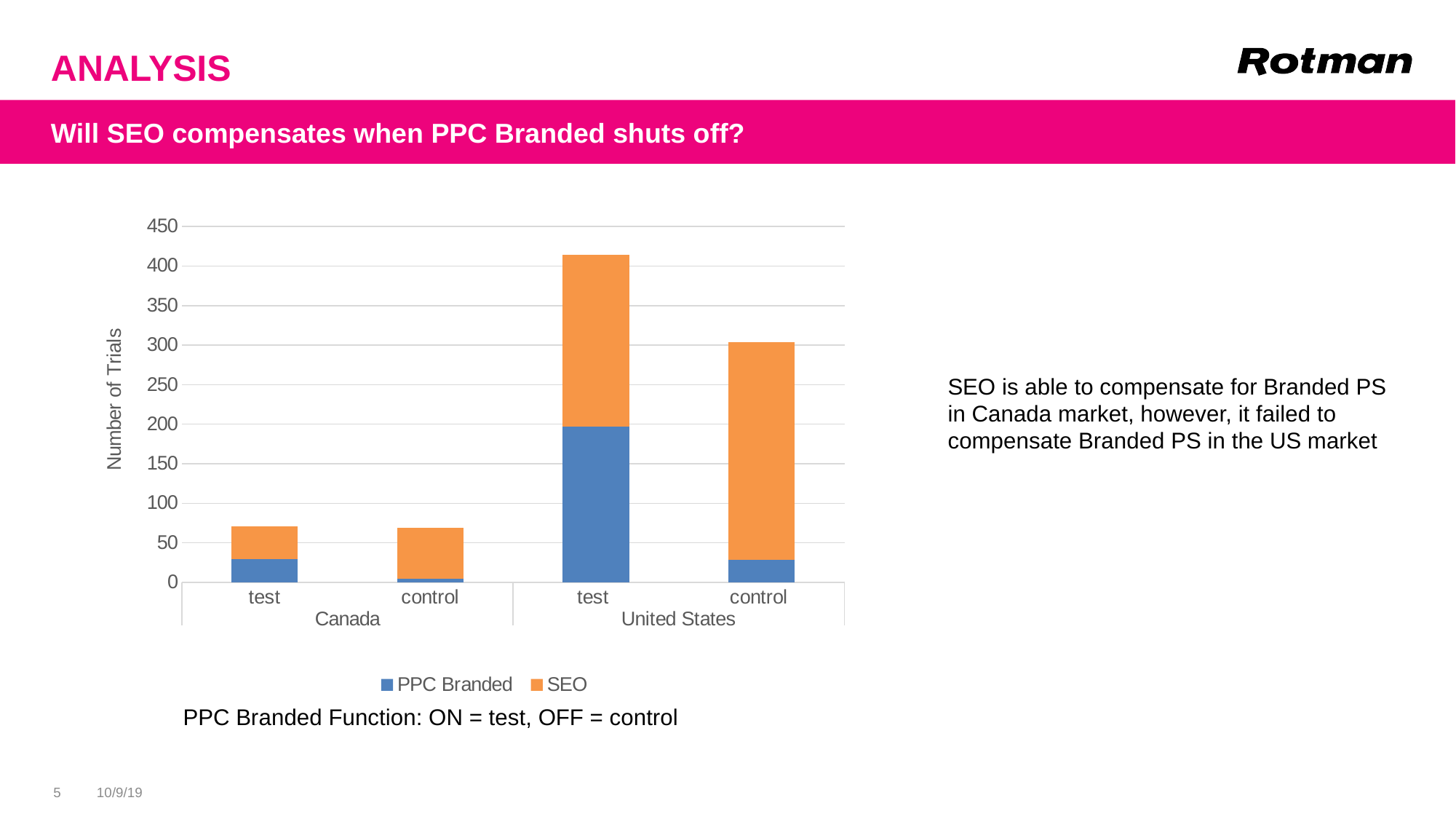

# ANALYSIS
Will SEO compensates when PPC Branded shuts off?

### Chart

| Category | PPC Branded  | SEO |
|---|---|---|
| test | 29.0 | 42.0 |
| control | 5.0 | 64.0 |
| test  | 197.0 | 217.0 |
| control  | 28.0 | 276.0 |
SEO is able to compensate for Branded PS in Canada market, however, it failed to compensate Branded PS in the US market
PPC Branded Function: ON = test, OFF = control
5
10/9/19